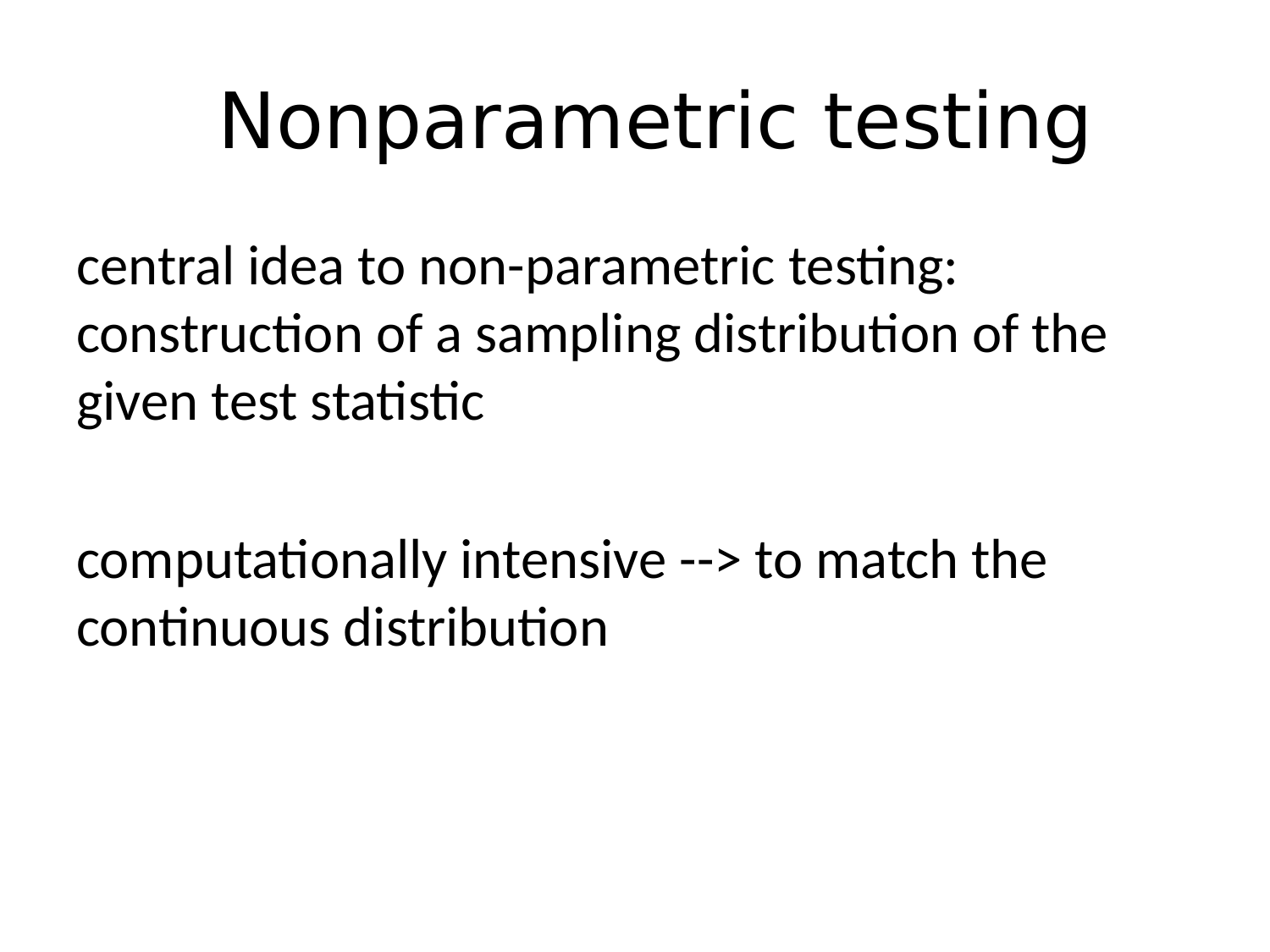

# Nonparametric testing
central idea to non-parametric testing: construction of a sampling distribution of the given test statistic

computationally intensive --> to match the continuous distribution